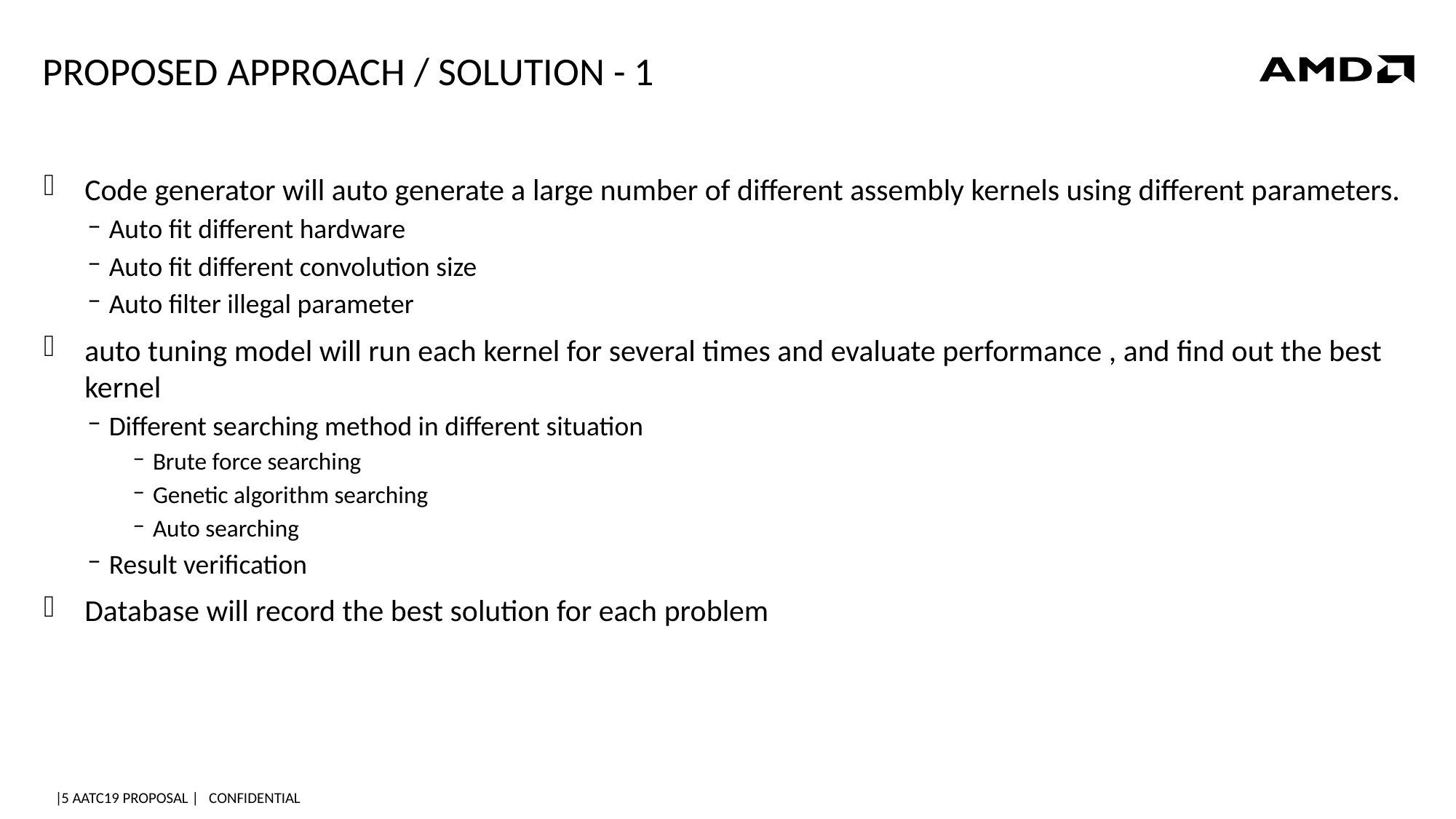

# PROPOSED approach / solution - 1
Code generator will auto generate a large number of different assembly kernels using different parameters.
Auto fit different hardware
Auto fit different convolution size
Auto filter illegal parameter
auto tuning model will run each kernel for several times and evaluate performance , and find out the best kernel
Different searching method in different situation
Brute force searching
Genetic algorithm searching
Auto searching
Result verification
Database will record the best solution for each problem